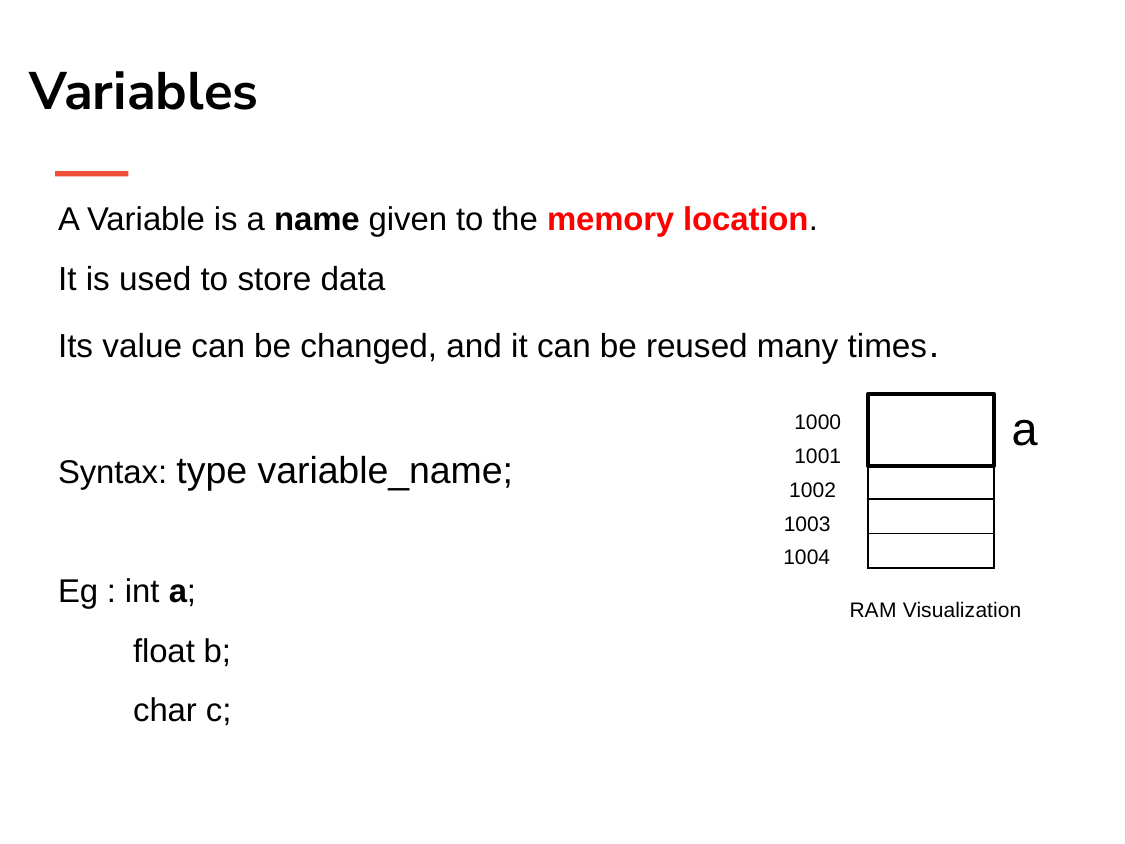

Variables
A Variable is a name given to the memory location.
It is used to store data
Its value can be changed, and it can be reused many times.

Syntax: type variable_name;

Eg : int a;
float b;
char c;

a
|  |
| --- |
|  |
|  |
|  |
|  |

1000

1001
1002
1003
1004
RAM Visualization